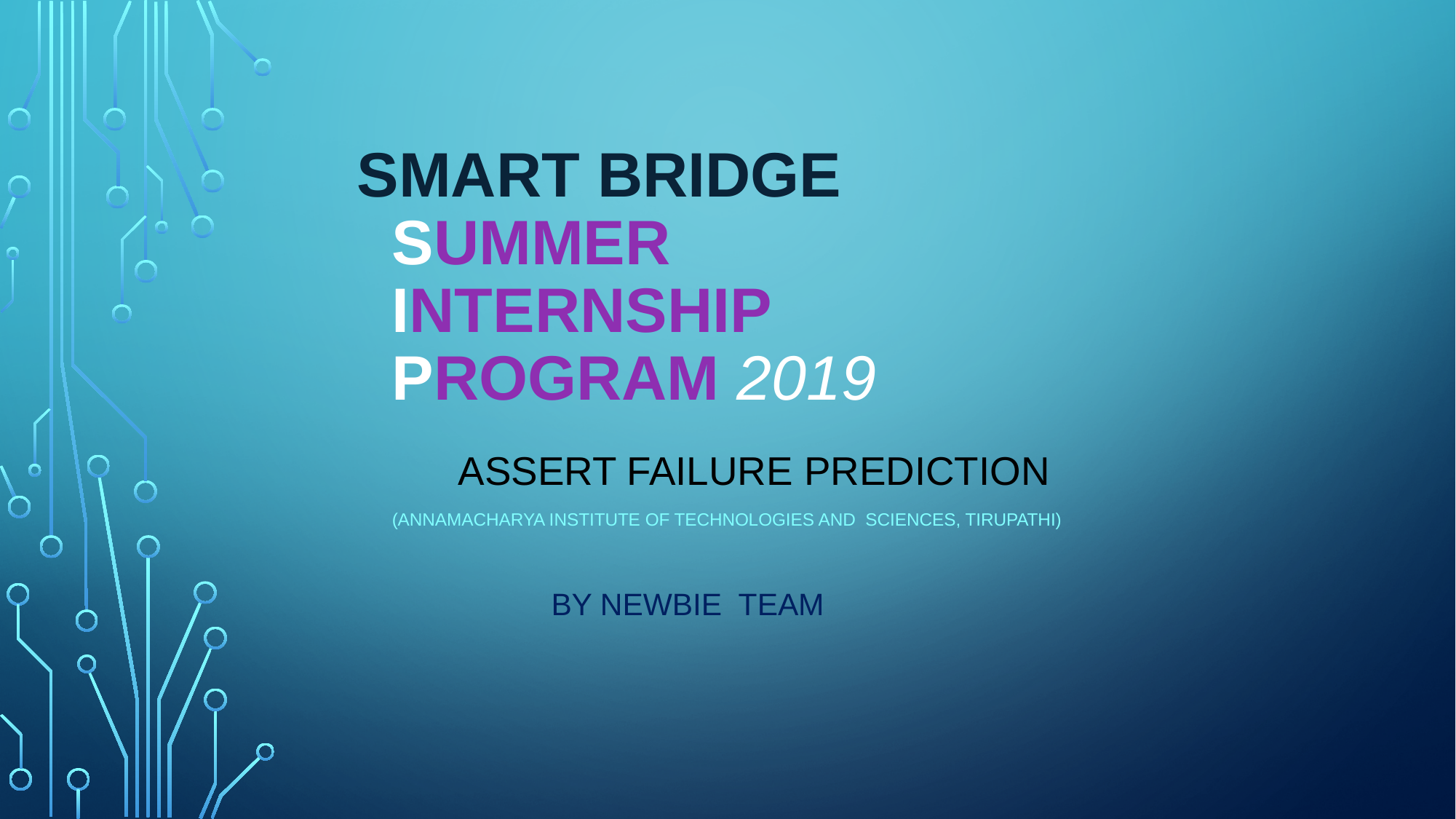

# SMART BRIDGE SUMMER INTERNSHIP PROGRAM 2019
 ASSERT FAILURE PREDICTION
                                (annamacharya institute of technologies and  sciences, tirupathi)

                                     By newbie  team